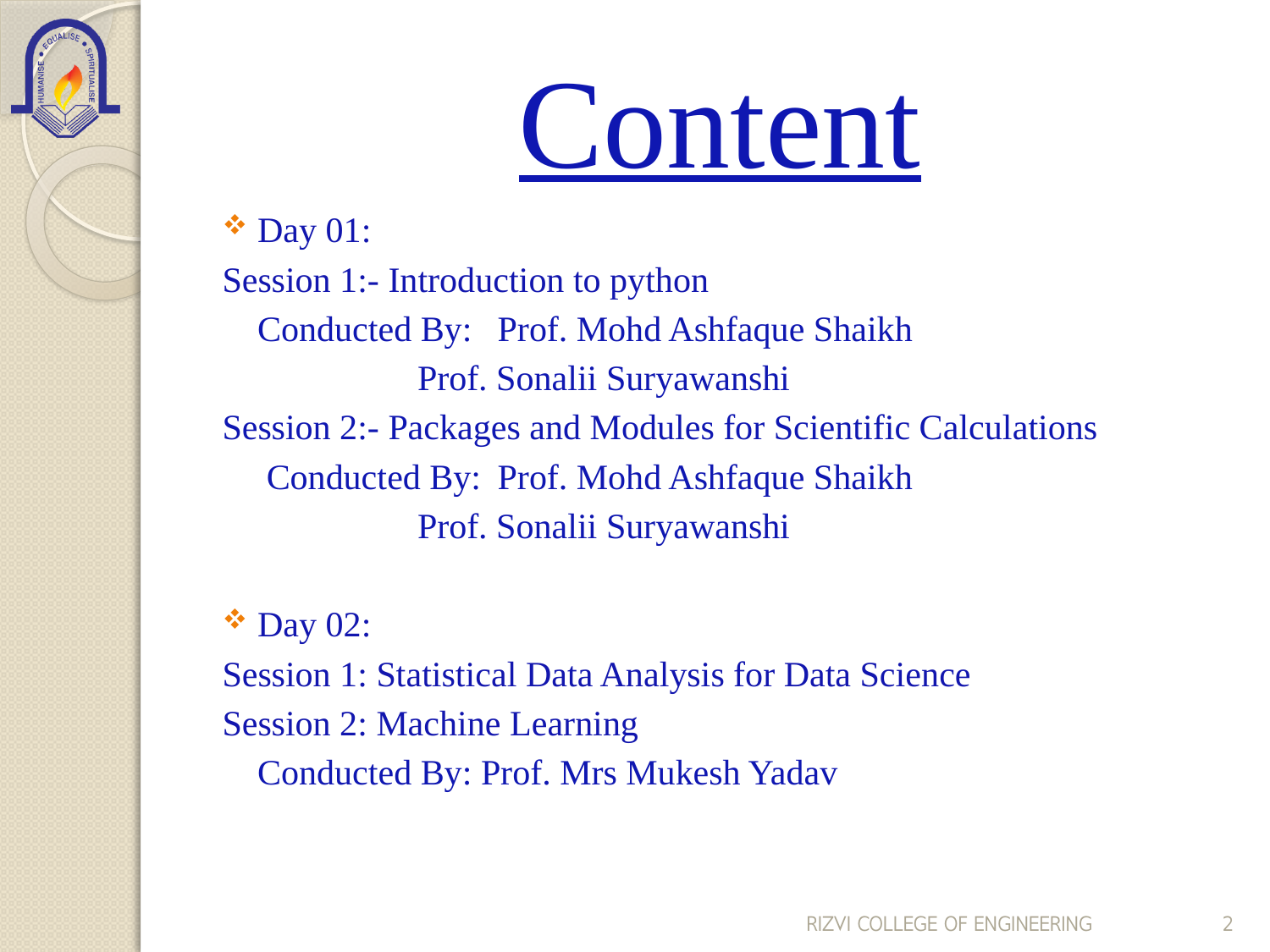

# Content
Day 01:
Session 1:- Introduction to python
	Conducted By:	Prof. Mohd Ashfaque Shaikh
	           		Prof. Sonalii Suryawanshi
Session 2:- Packages and Modules for Scientific Calculations
	 Conducted By:	Prof. Mohd Ashfaque Shaikh
	           		Prof. Sonalii Suryawanshi

Day 02:
Session 1: Statistical Data Analysis for Data Science
Session 2: Machine Learning
	Conducted By: Prof. Mrs Mukesh Yadav

RIZVI COLLEGE OF ENGINEERING
2